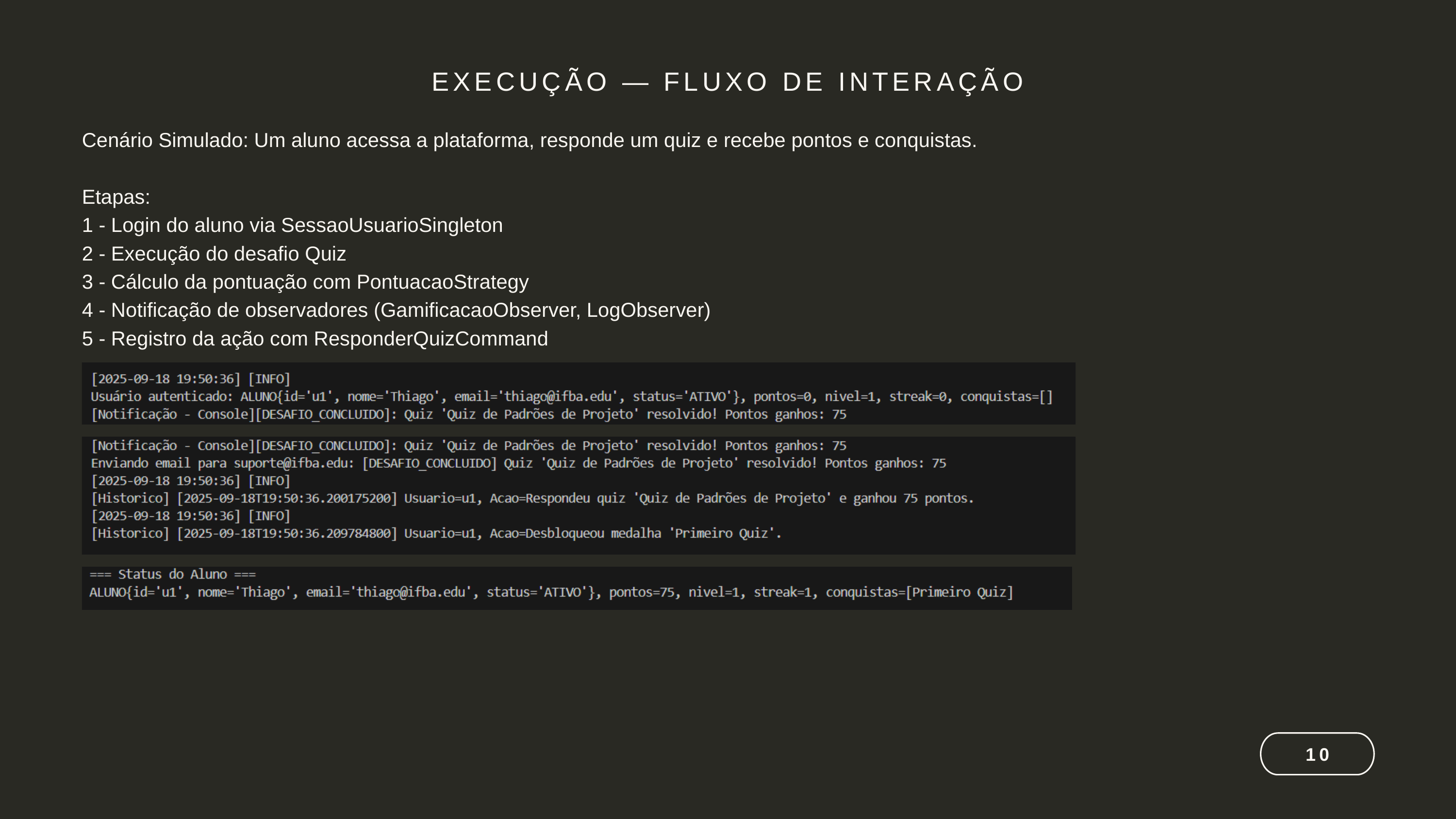

EXECUÇÃO — FLUXO DE INTERAÇÃO
Cenário Simulado: Um aluno acessa a plataforma, responde um quiz e recebe pontos e conquistas.

Etapas:
1 - Login do aluno via SessaoUsuarioSingleton
2 - Execução do desafio Quiz
3 - Cálculo da pontuação com PontuacaoStrategy
4 - Notificação de observadores (GamificacaoObserver, LogObserver)
5 - Registro da ação com ResponderQuizCommand

10